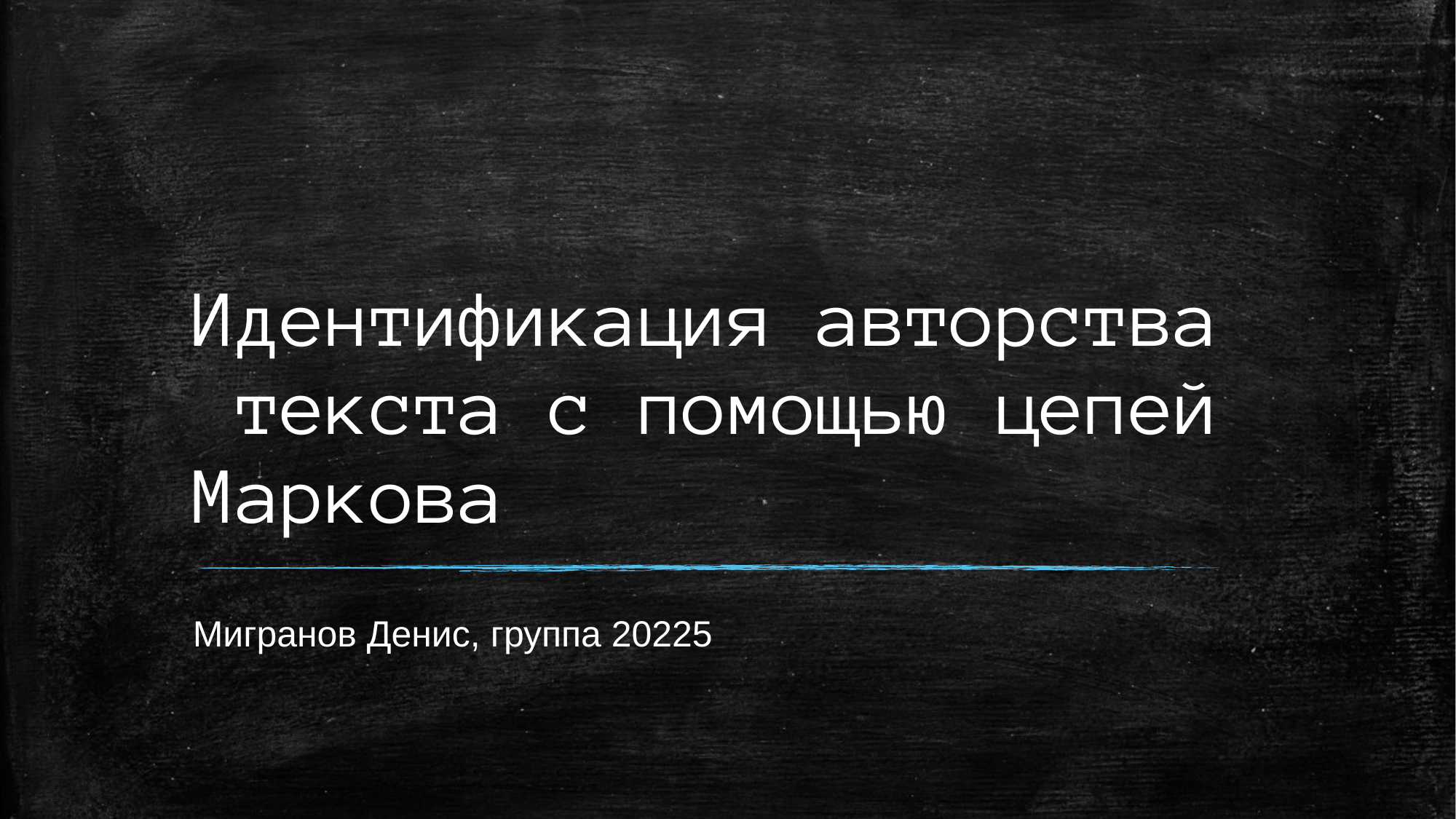

# Идентификация авторства  текста с помощью цепей Маркова
Мигранов Денис, группа 20225